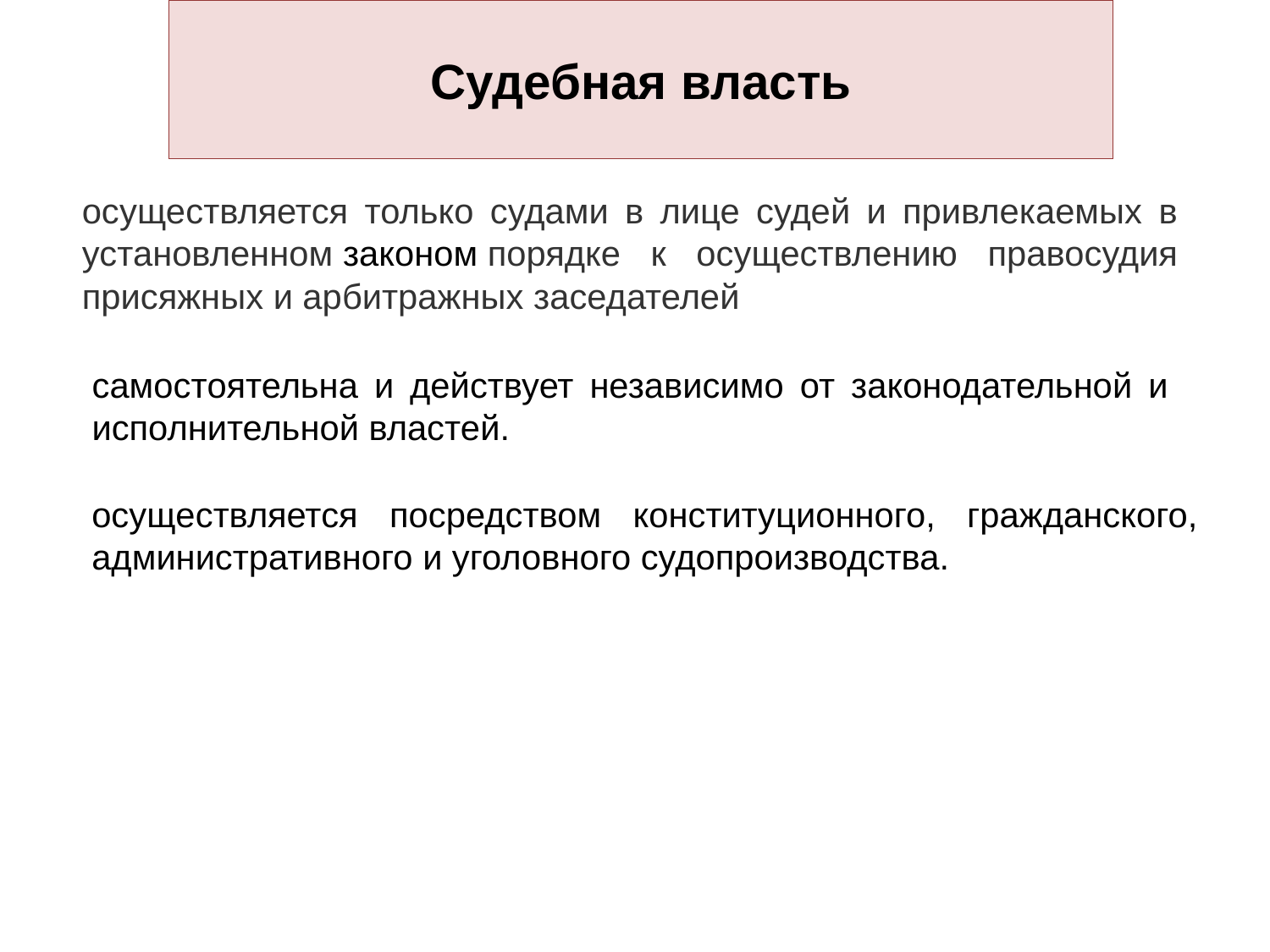

Судебная власть
осуществляется только судами в лице судей и привлекаемых в установленном законом порядке к осуществлению правосудия присяжных и арбитражных заседателей
самостоятельна и действует независимо от законодательной и исполнительной властей.
осуществляется посредством конституционного, гражданского, административного и уголовного судопроизводства.